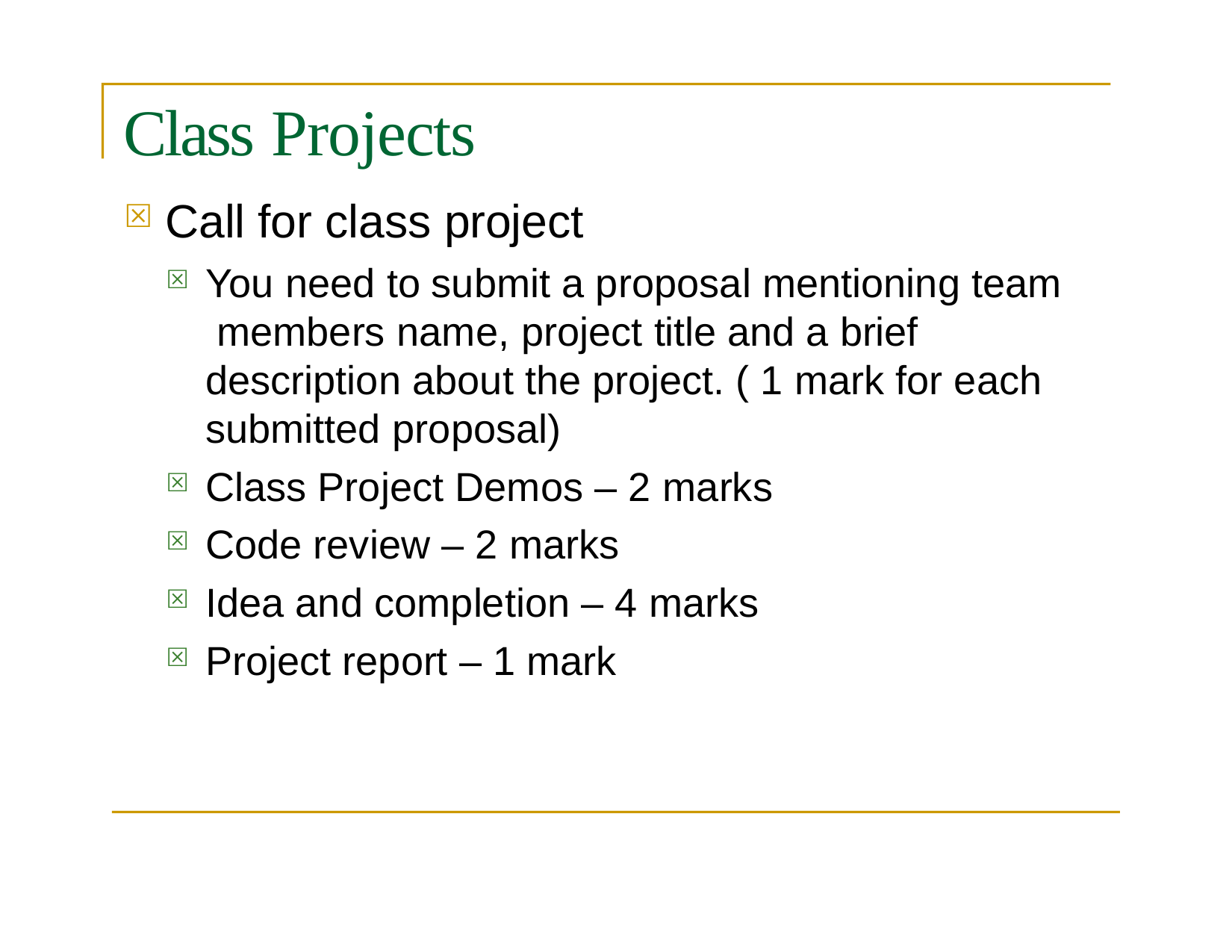

# Class Projects
Call for class project
You need to submit a proposal mentioning team  members name, project title and a brief  description about the project. ( 1 mark for each  submitted proposal)
Class Project Demos – 2 marks
Code review – 2 marks
Idea and completion – 4 marks
Project report – 1 mark